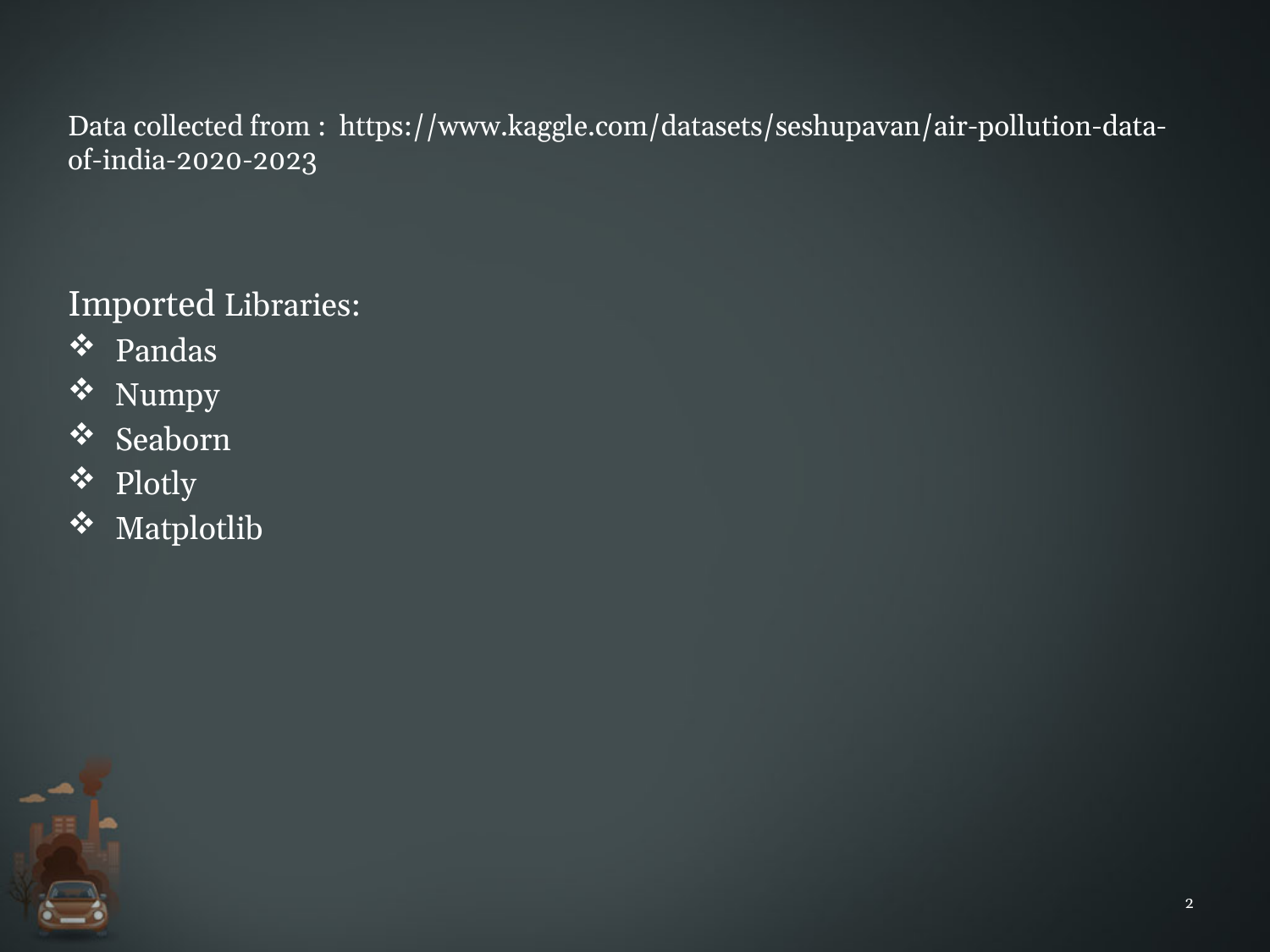

# Data collected from :  https://www.kaggle.com/datasets/seshupavan/air-pollution-data-of-india-2020-2023

Imported Libraries:
Pandas
Numpy
Seaborn
Plotly
Matplotlib

2